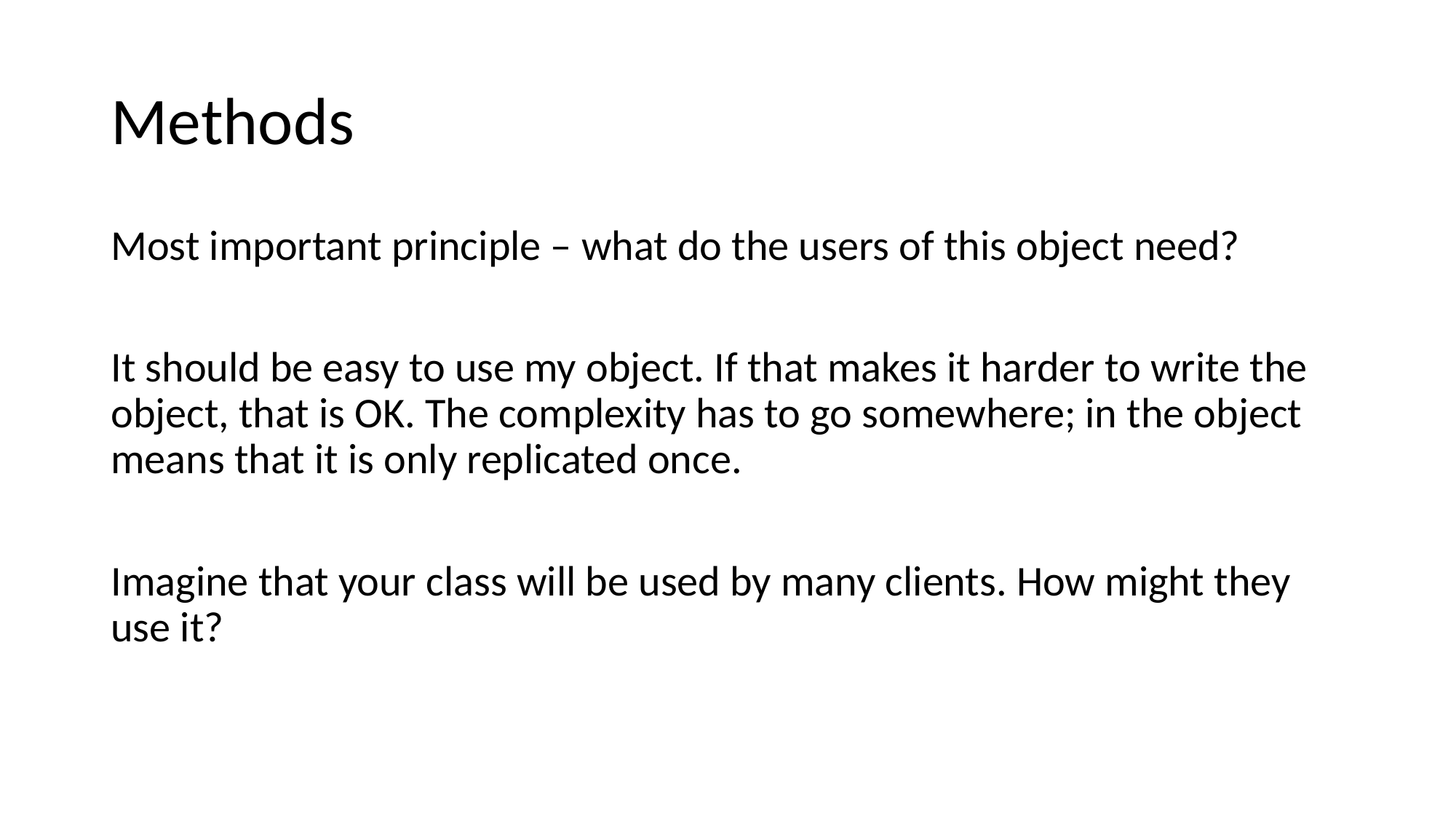

# Methods
Most important principle – what do the users of this object need?

It should be easy to use my object. If that makes it harder to write the object, that is OK. The complexity has to go somewhere; in the object means that it is only replicated once.

Imagine that your class will be used by many clients. How might they use it?